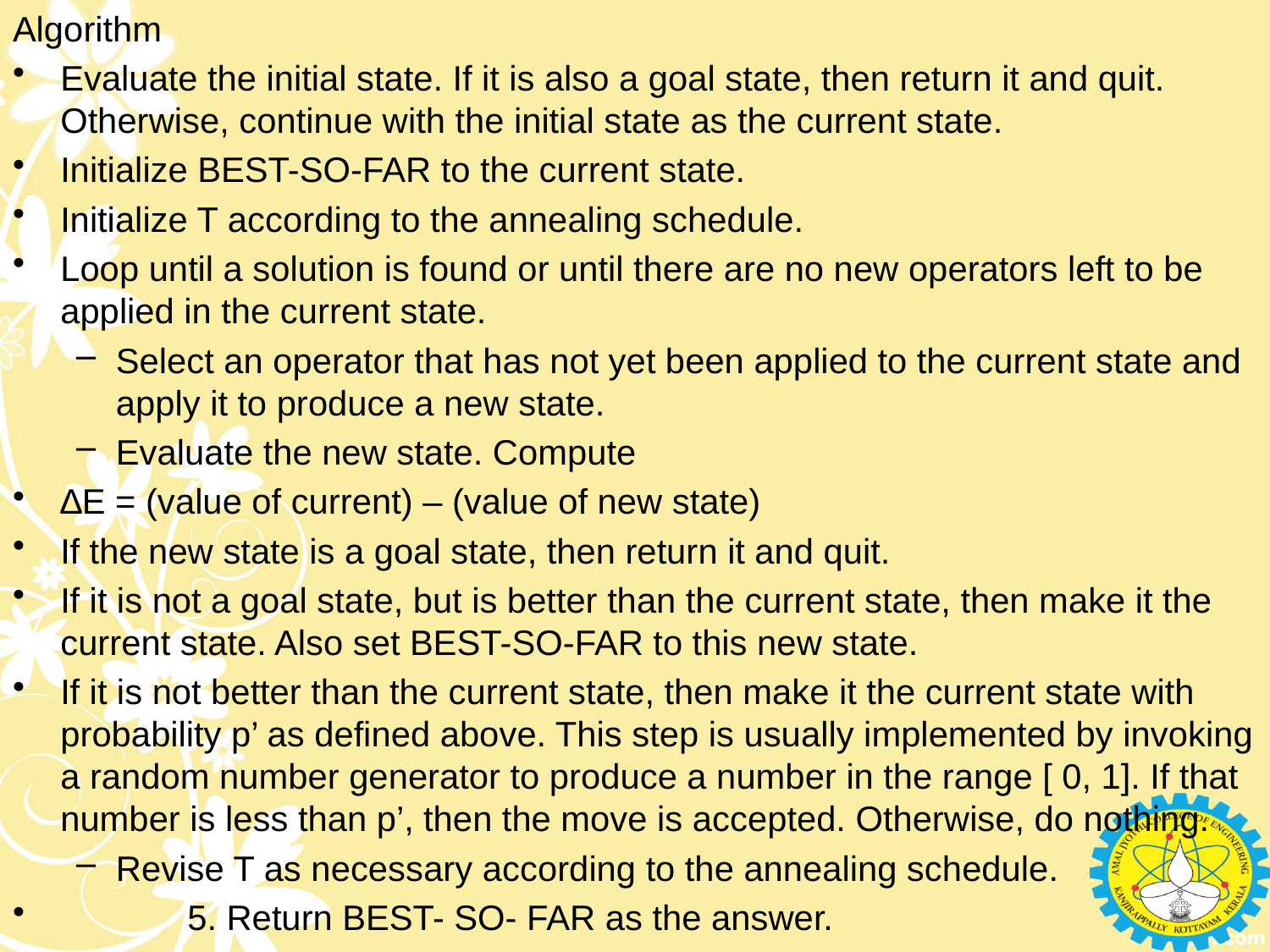

Algorithm
Evaluate the initial state. If it is also a goal state, then return it and quit. Otherwise, continue with the initial state as the current state.
Initialize BEST-SO-FAR to the current state.
Initialize T according to the annealing schedule.
Loop until a solution is found or until there are no new operators left to be applied in the current state.
Select an operator that has not yet been applied to the current state and apply it to produce a new state.
Evaluate the new state. Compute
∆E = (value of current) – (value of new state)
If the new state is a goal state, then return it and quit.
If it is not a goal state, but is better than the current state, then make it the current state. Also set BEST-SO-FAR to this new state.
If it is not better than the current state, then make it the current state with probability p’ as defined above. This step is usually implemented by invoking a random number generator to produce a number in the range [ 0, 1]. If that number is less than p’, then the move is accepted. Otherwise, do nothing.
Revise T as necessary according to the annealing schedule.
	5. Return BEST- SO- FAR as the answer.